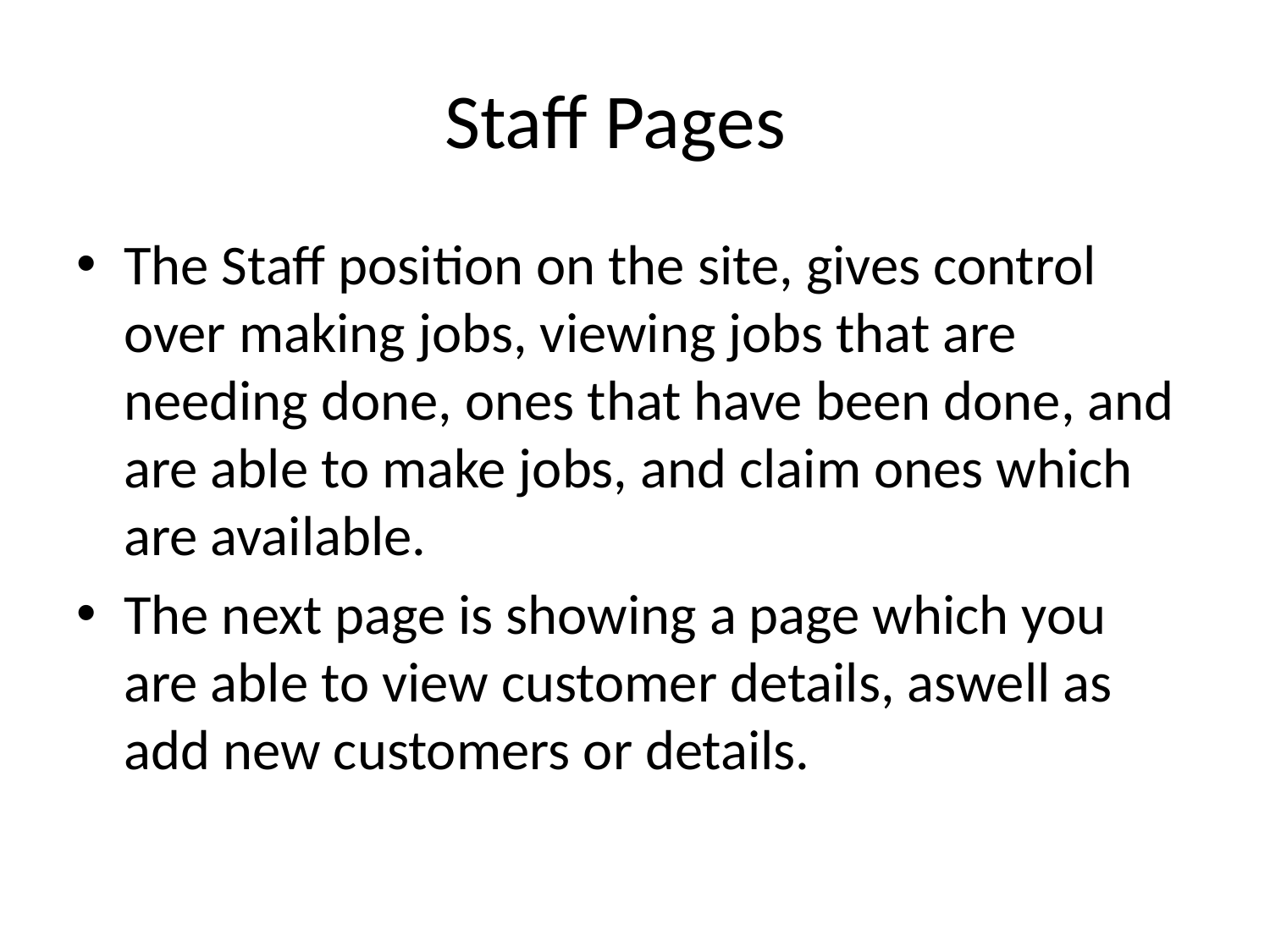

# Staff Pages
The Staff position on the site, gives control over making jobs, viewing jobs that are needing done, ones that have been done, and are able to make jobs, and claim ones which are available.
The next page is showing a page which you are able to view customer details, aswell as add new customers or details.